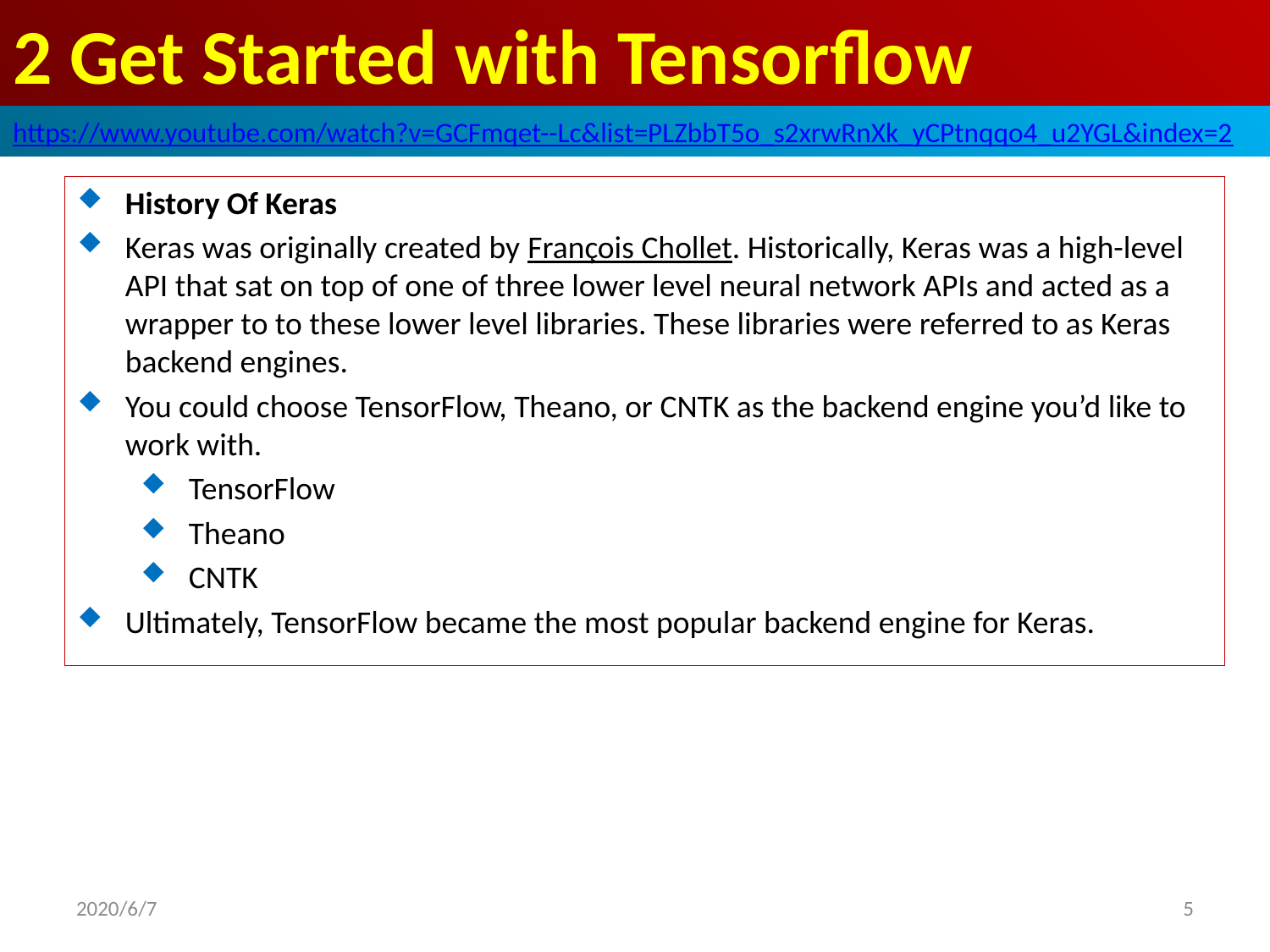

# 2 Get Started with Tensorflow
https://www.youtube.com/watch?v=GCFmqet--Lc&list=PLZbbT5o_s2xrwRnXk_yCPtnqqo4_u2YGL&index=2
History Of Keras
Keras was originally created by François Chollet. Historically, Keras was a high-level API that sat on top of one of three lower level neural network APIs and acted as a wrapper to to these lower level libraries. These libraries were referred to as Keras backend engines.
You could choose TensorFlow, Theano, or CNTK as the backend engine you’d like to work with.
TensorFlow
Theano
CNTK
Ultimately, TensorFlow became the most popular backend engine for Keras.
2020/6/7
5